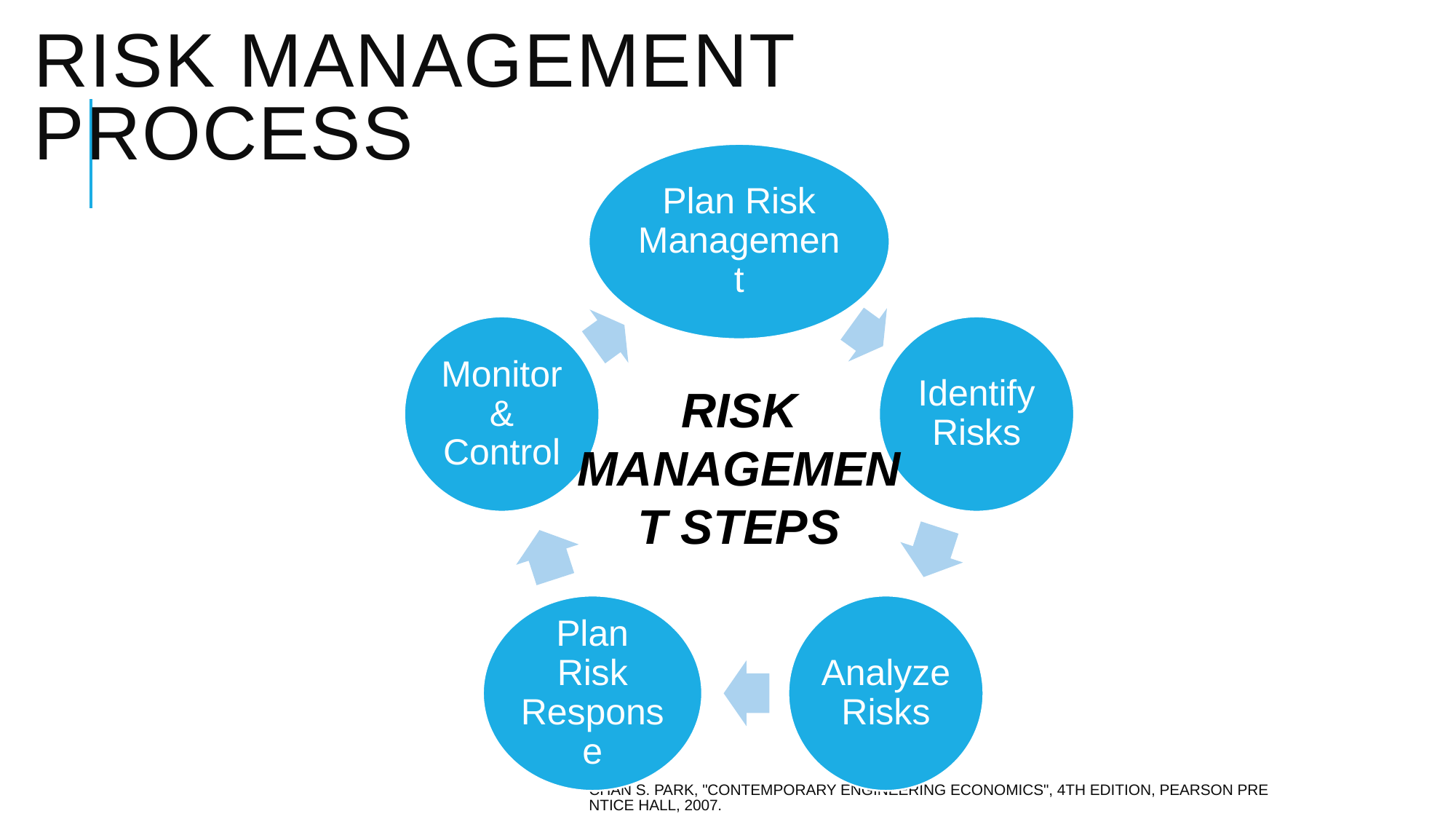

# Risk management process
Plan Risk Management

Identify Risks

Analyze Risks

Plan Risk Response

Monitor & Control

RISK MANAGEMENT STEPS
Chan S. Park, "Contemporary Engineering Economics", 4th Edition, Pearson Prentice Hall, 2007.